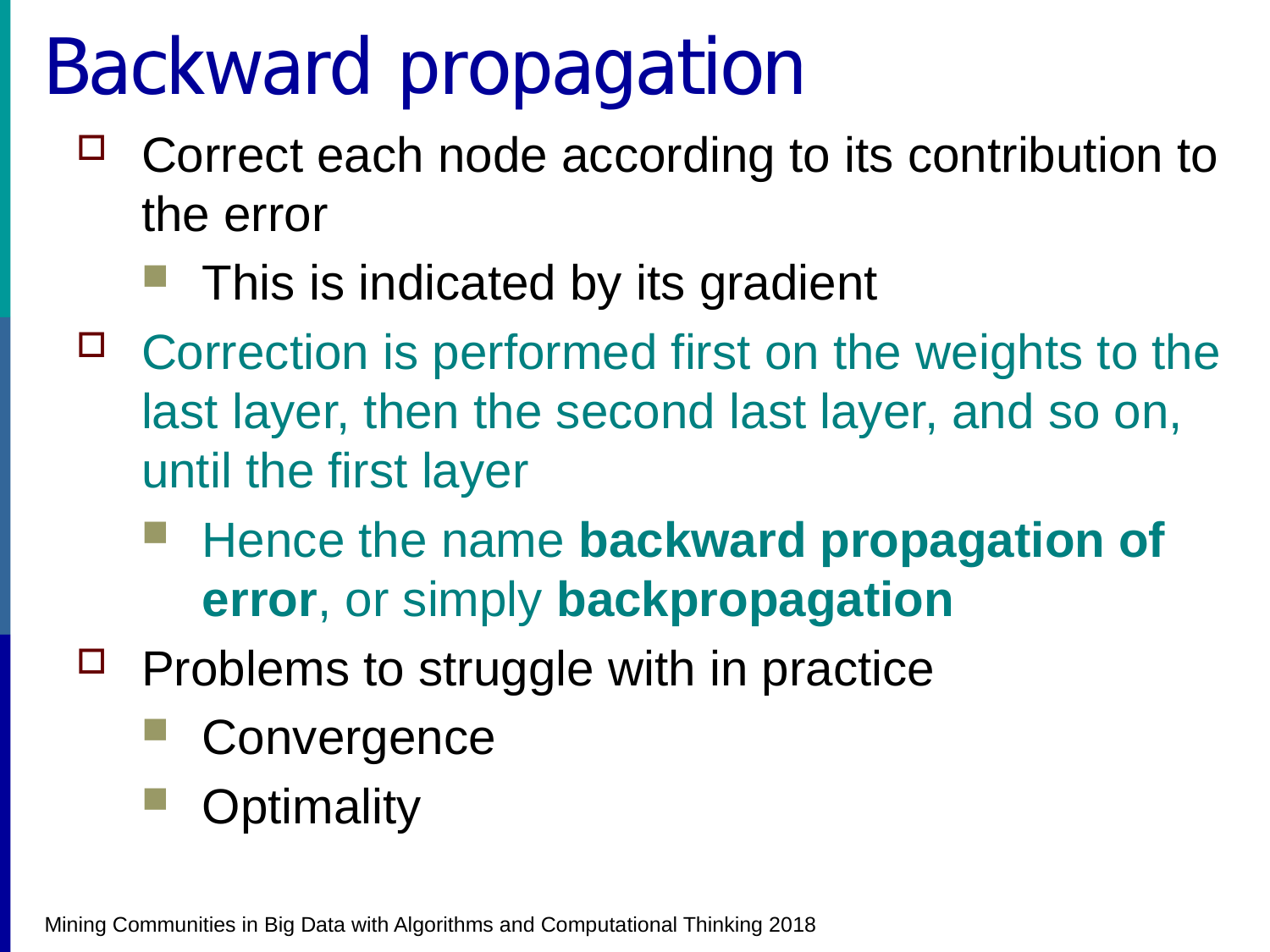

# Backward propagation
Correct each node according to its contribution to the error
This is indicated by its gradient
Correction is performed first on the weights to the last layer, then the second last layer, and so on, until the first layer
Hence the name backward propagation of error, or simply backpropagation
Problems to struggle with in practice
Convergence
Optimality